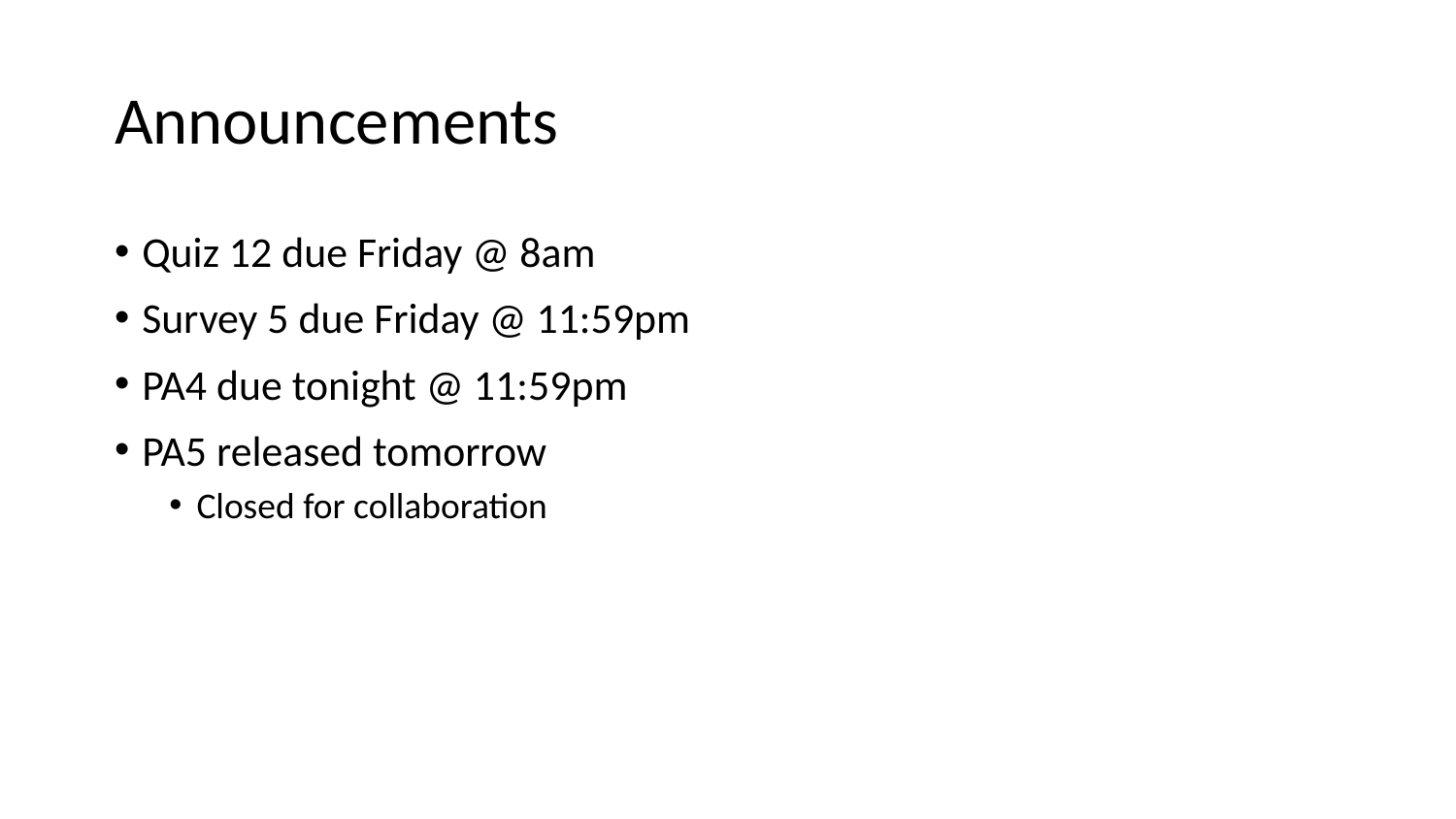

# Announcements
Quiz 12 due Friday @ 8am
Survey 5 due Friday @ 11:59pm
PA4 due tonight @ 11:59pm
PA5 released tomorrow
Closed for collaboration